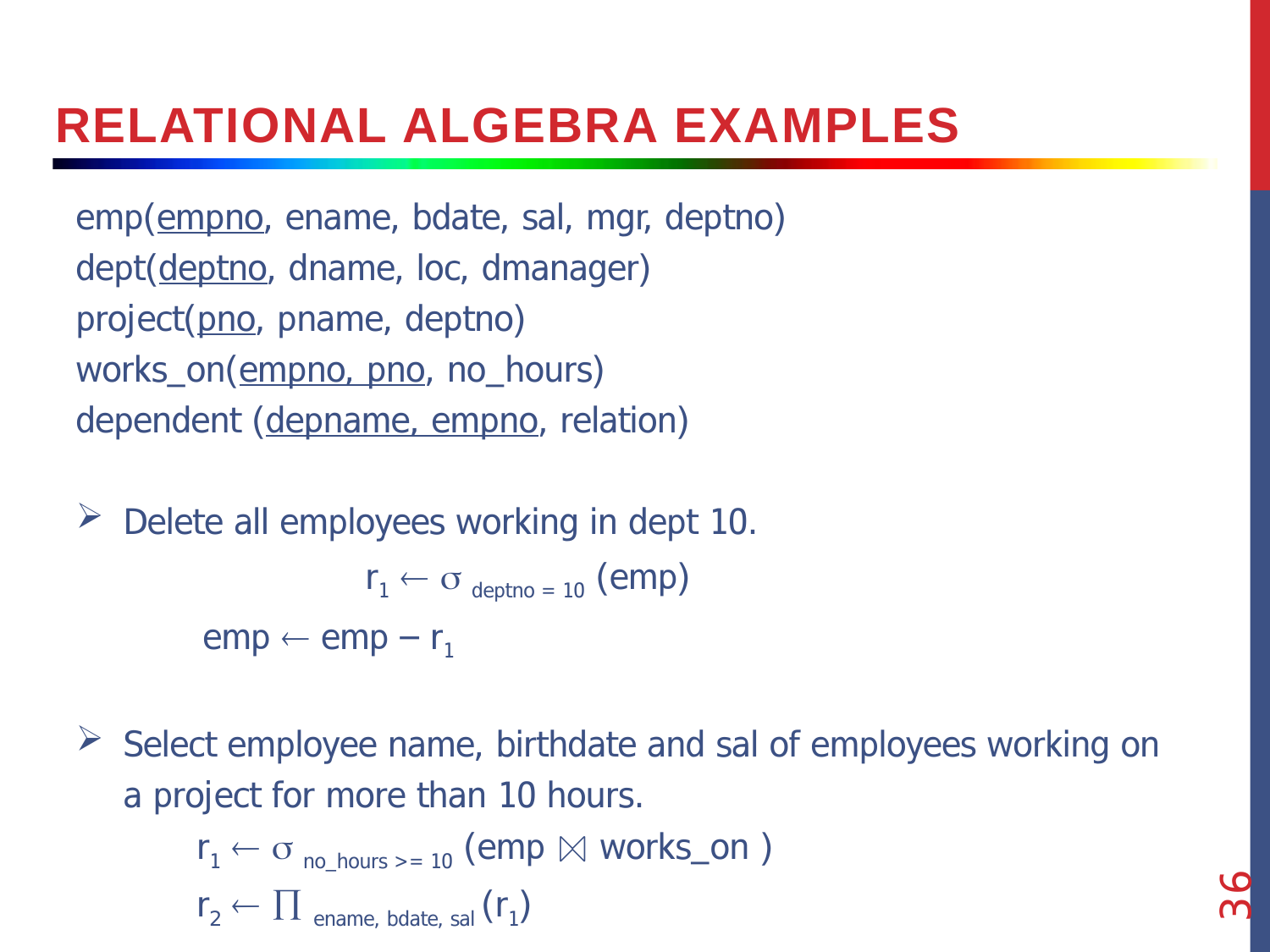

Relational Algebra Examples
emp(empno, ename, bdate, sal, mgr, deptno)
dept(deptno, dname, loc, dmanager)
project(pno, pname, deptno)
works_on(empno, pno, no_hours)
dependent (depname, empno, relation)

Delete all employees working in dept 10.
	r1 ← σ deptno = 10 (emp)
emp ← emp – r1

Select employee name, birthdate and sal of employees working on a project for more than 10 hours.
           r1 ← σ no_hours >= 10 (emp ⨝ works_on )
           r2 ← ∏ ename, bdate, sal (r1)
36